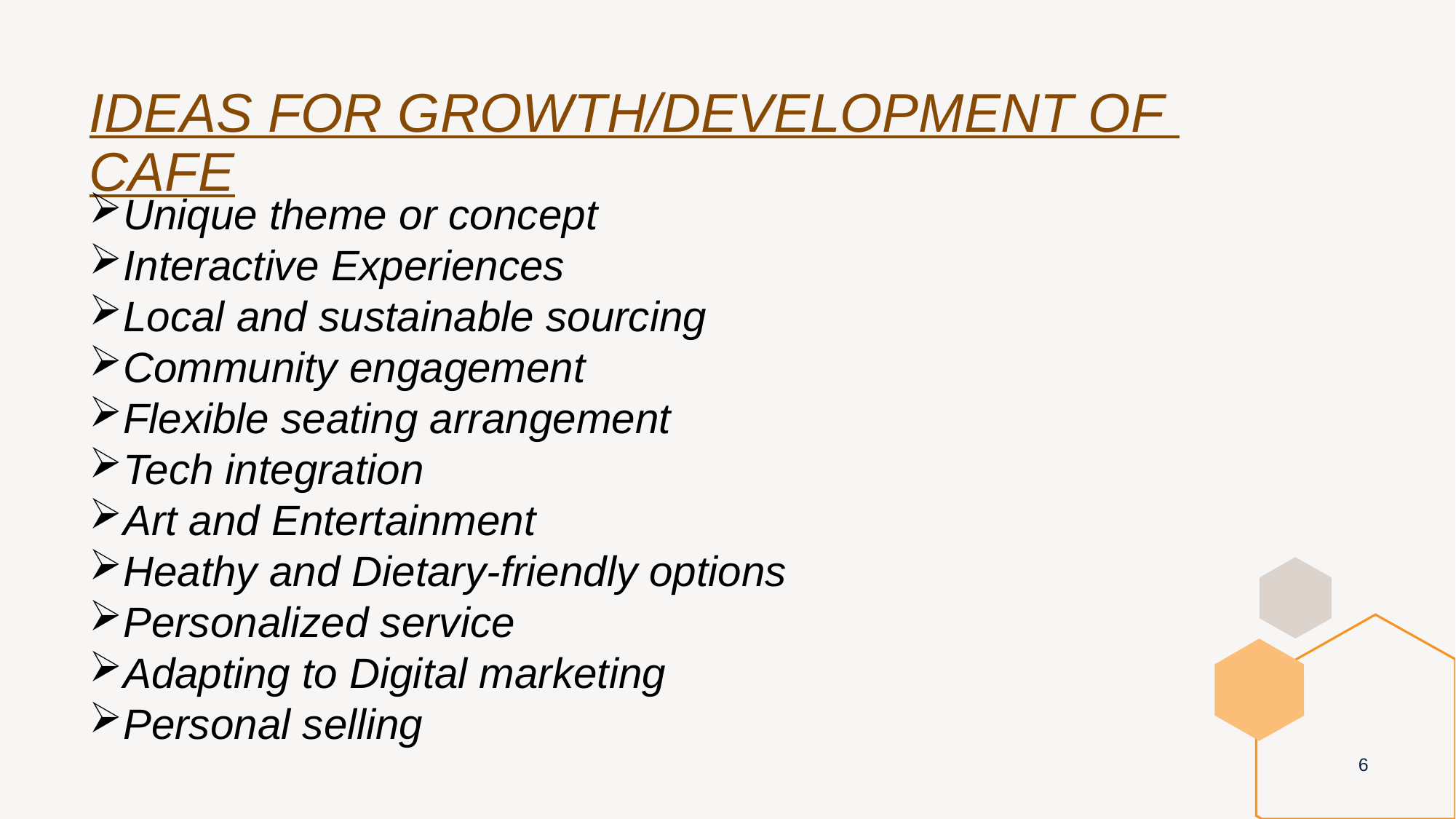

# IDEAS FOR GROWTH/DEVELOPMENT OF  CAFE
Unique theme or concept
Interactive Experiences
Local and sustainable sourcing
Community engagement
Flexible seating arrangement
Tech integration
Art and Entertainment
Heathy and Dietary-friendly options
Personalized service
Adapting to Digital marketing
Personal selling
6